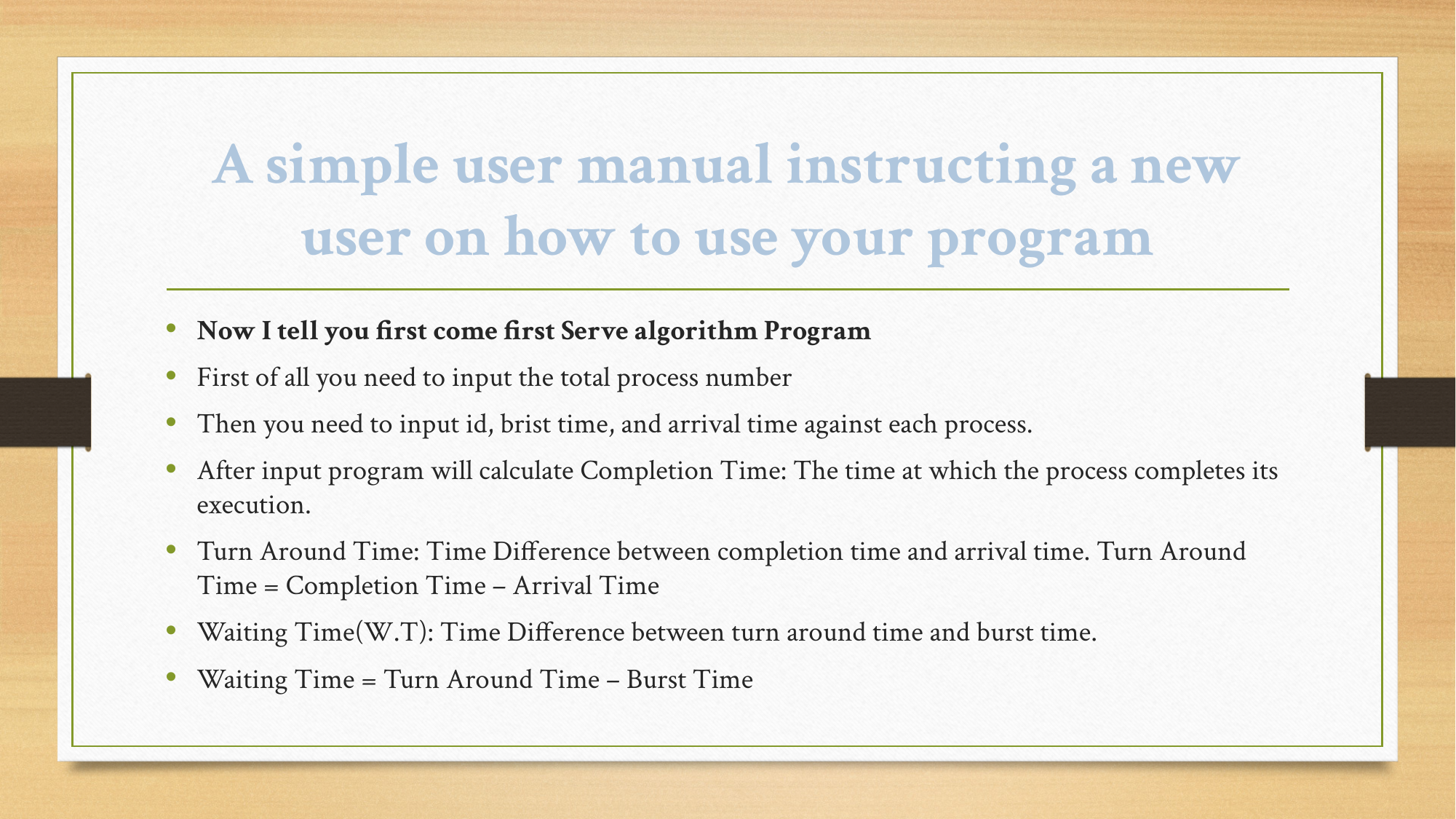

# A simple user manual instructing a new user on how to use your program
Now I tell you first come first Serve algorithm Program
First of all you need to input the total process number
Then you need to input id, brist time, and arrival time against each process.
After input program will calculate Completion Time: The time at which the process completes its execution.
Turn Around Time: Time Difference between completion time and arrival time. Turn Around Time = Completion Time – Arrival Time
Waiting Time(W.T): Time Difference between turn around time and burst time.
Waiting Time = Turn Around Time – Burst Time